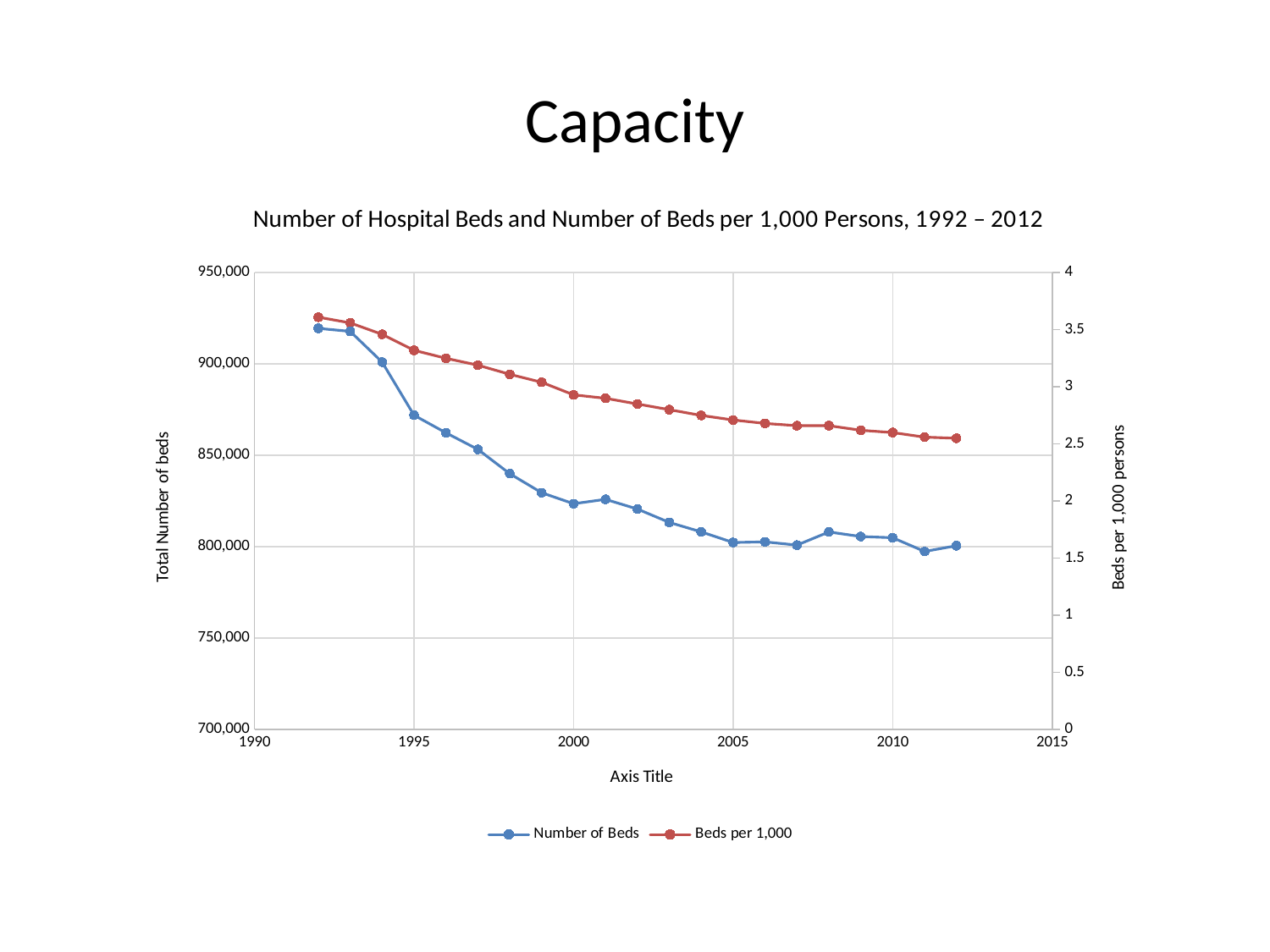

# Capacity

### Chart: Number of Hospital Beds and Number of Beds per 1,000 Persons, 1992 – 2012

| Category | Number of Beds | Beds per 1,000 |
|---|---|---|